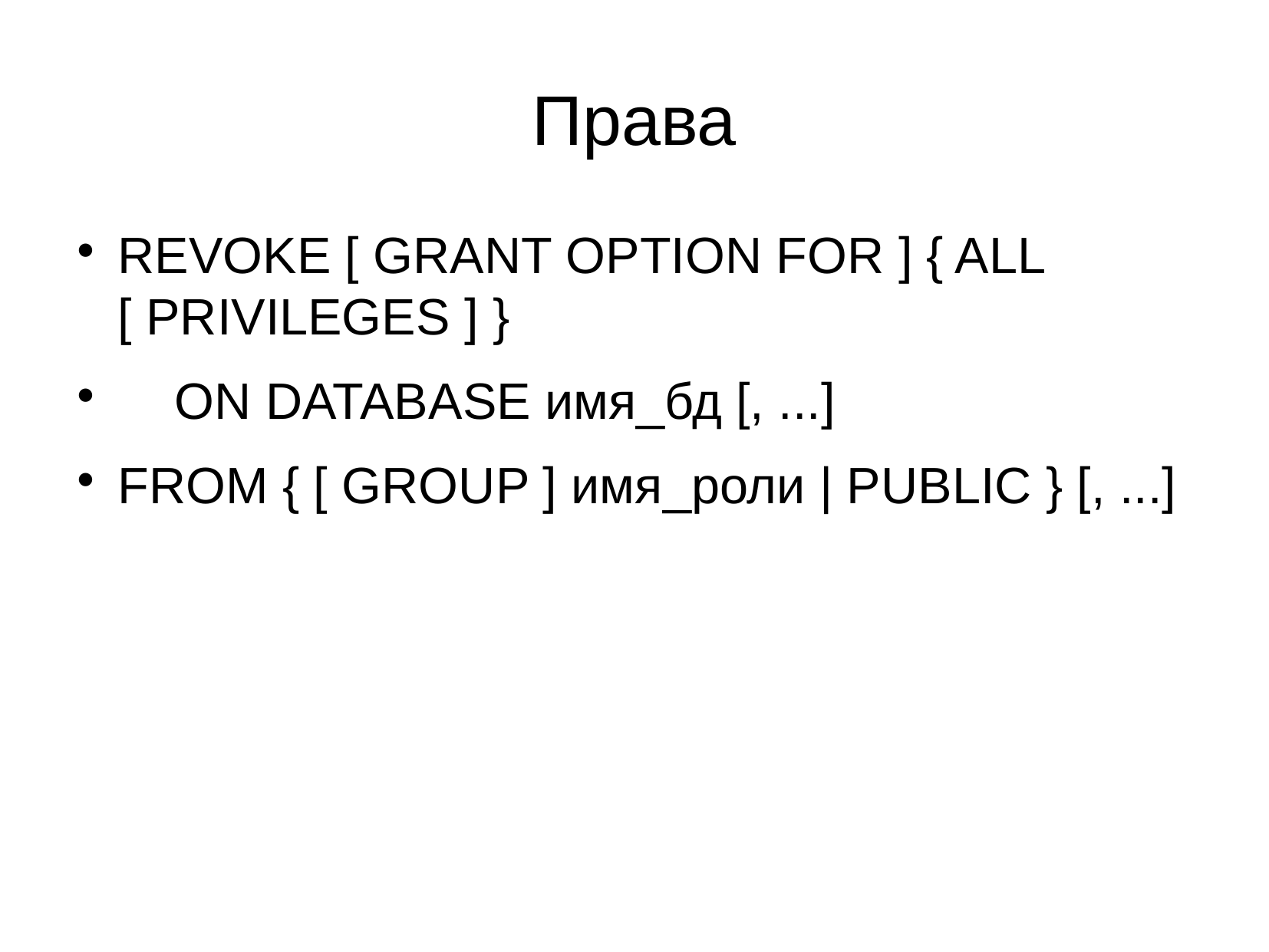

Права
REVOKE [ GRANT OPTION FOR ] { ALL [ PRIVILEGES ] }
    ON DATABASE имя_бд [, ...]
FROM { [ GROUP ] имя_роли | PUBLIC } [, ...]